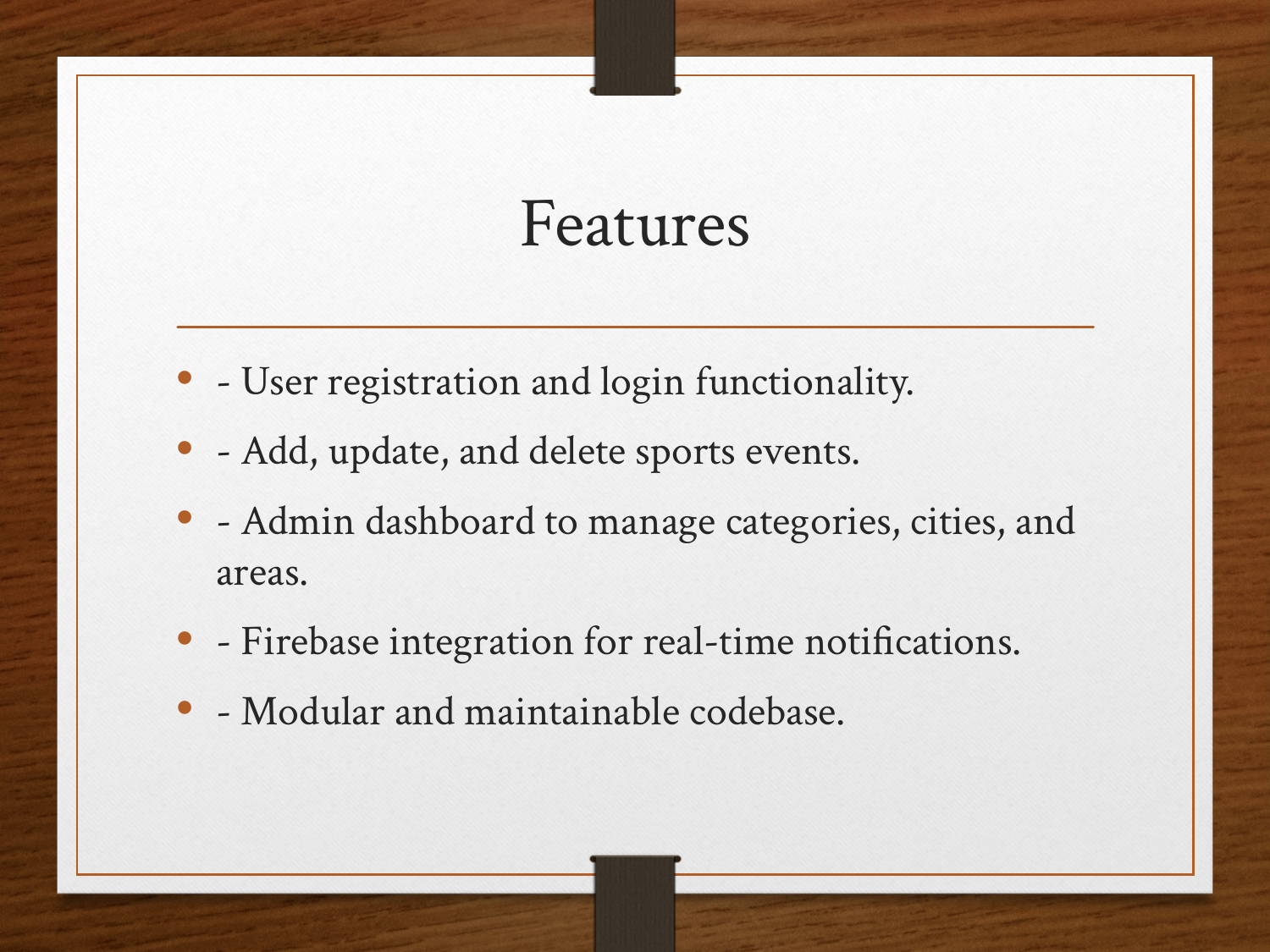

# Features
- User registration and login functionality.
- Add, update, and delete sports events.
- Admin dashboard to manage categories, cities, and areas.
- Firebase integration for real-time notifications.
- Modular and maintainable codebase.